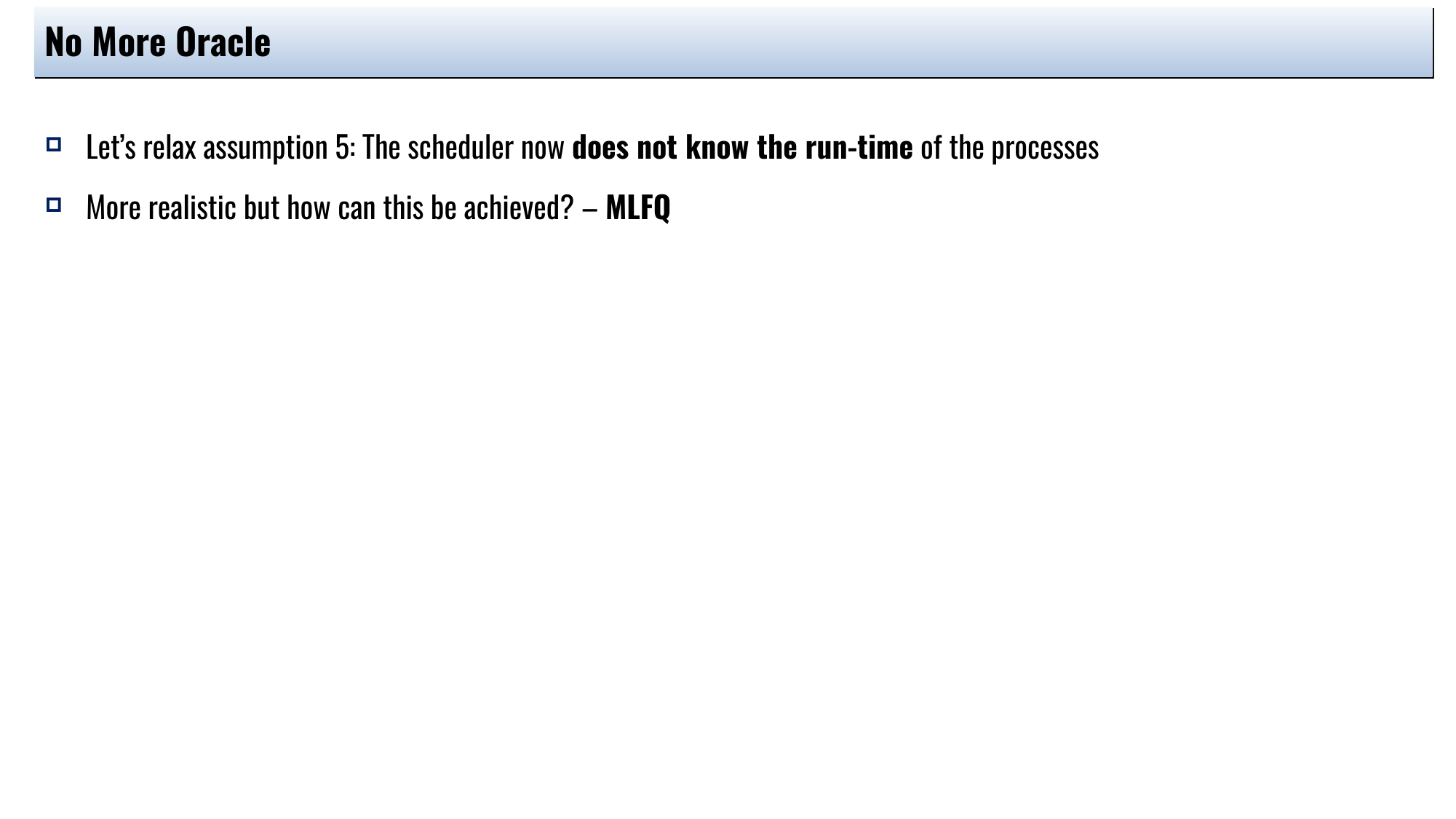

# No More Oracle
Let’s relax assumption 5: The scheduler now does not know the run-time of the processes
More realistic but how can this be achieved? – MLFQ